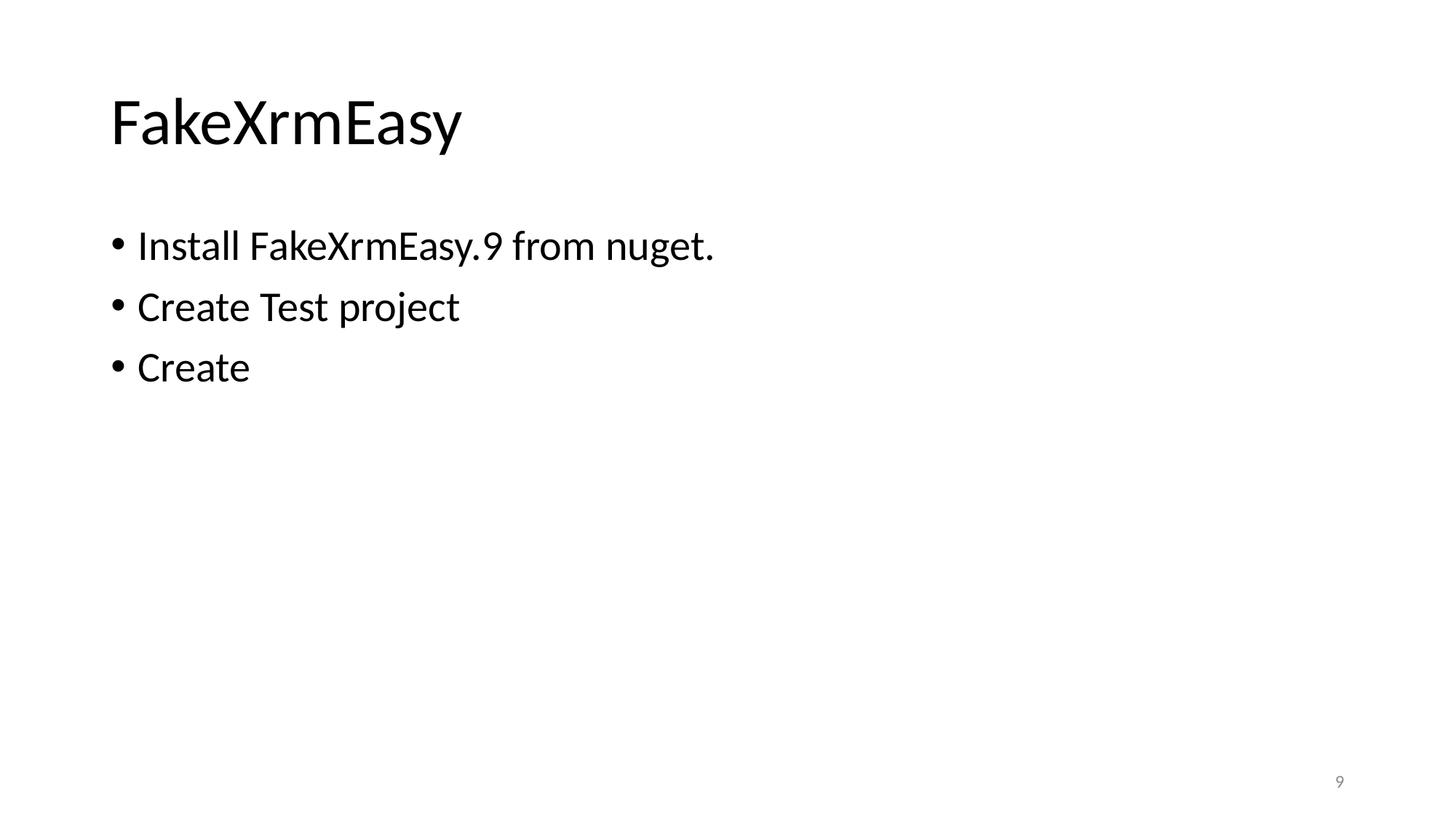

# FakeXrmEasy
Install FakeXrmEasy.9 from nuget.
Create Test project
Create
9